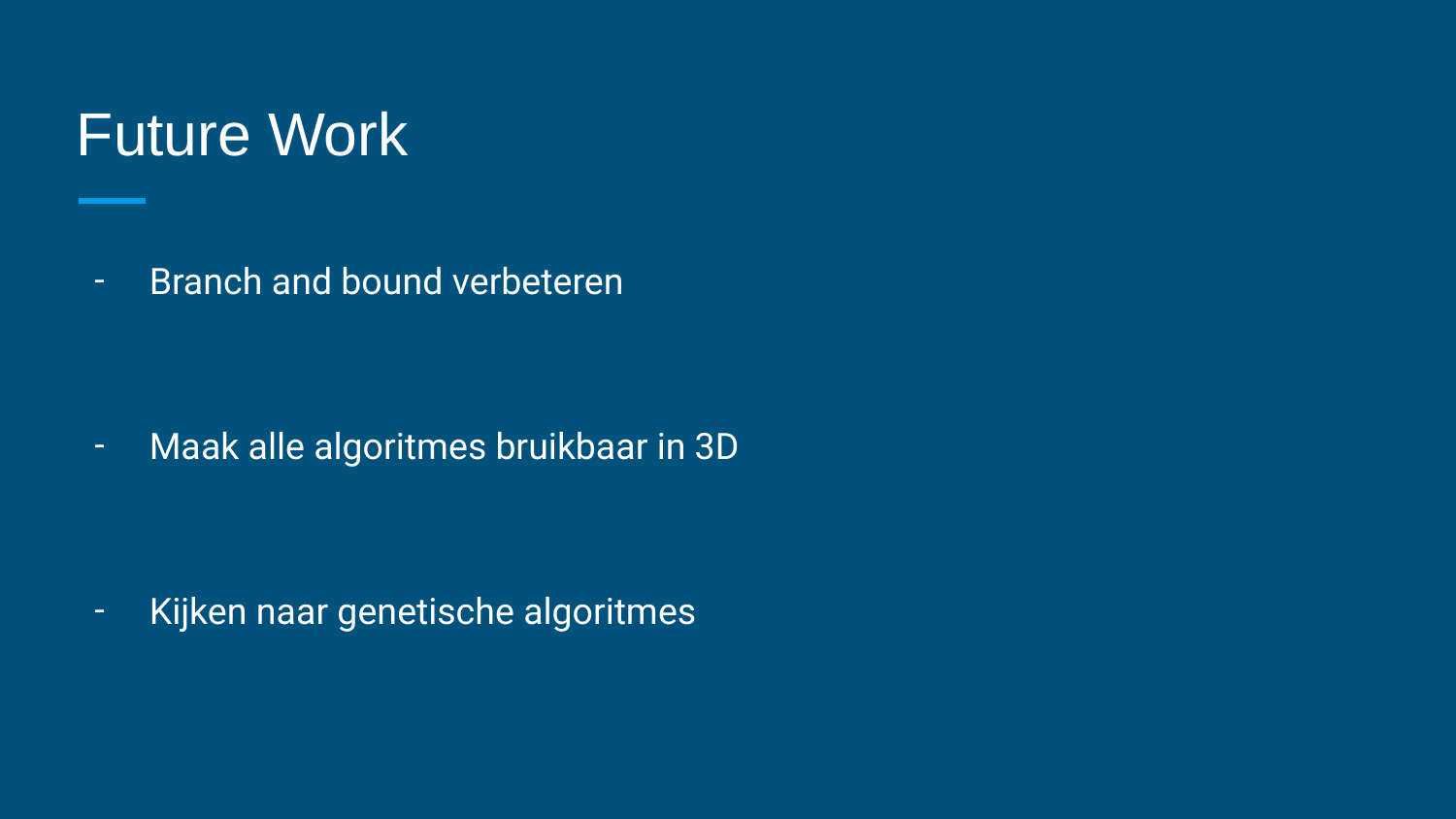

# Future Work
Branch and bound verbeteren

Maak alle algoritmes bruikbaar in 3D

Kijken naar genetische algoritmes